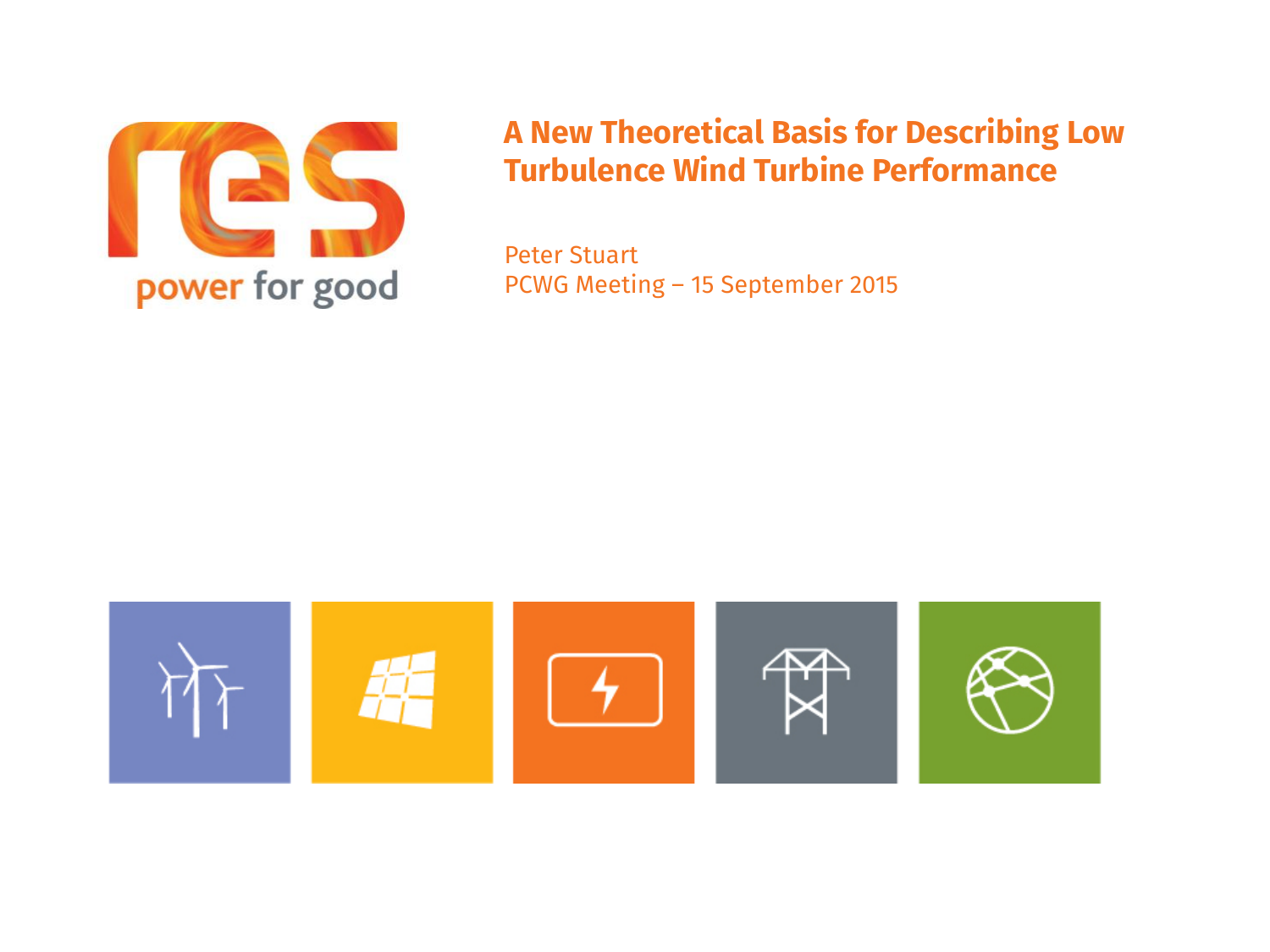

A New Theoretical Basis for Describing Low Turbulence Wind Turbine Performance

Peter Stuart
PCWG Meeting – 15 September 2015

1